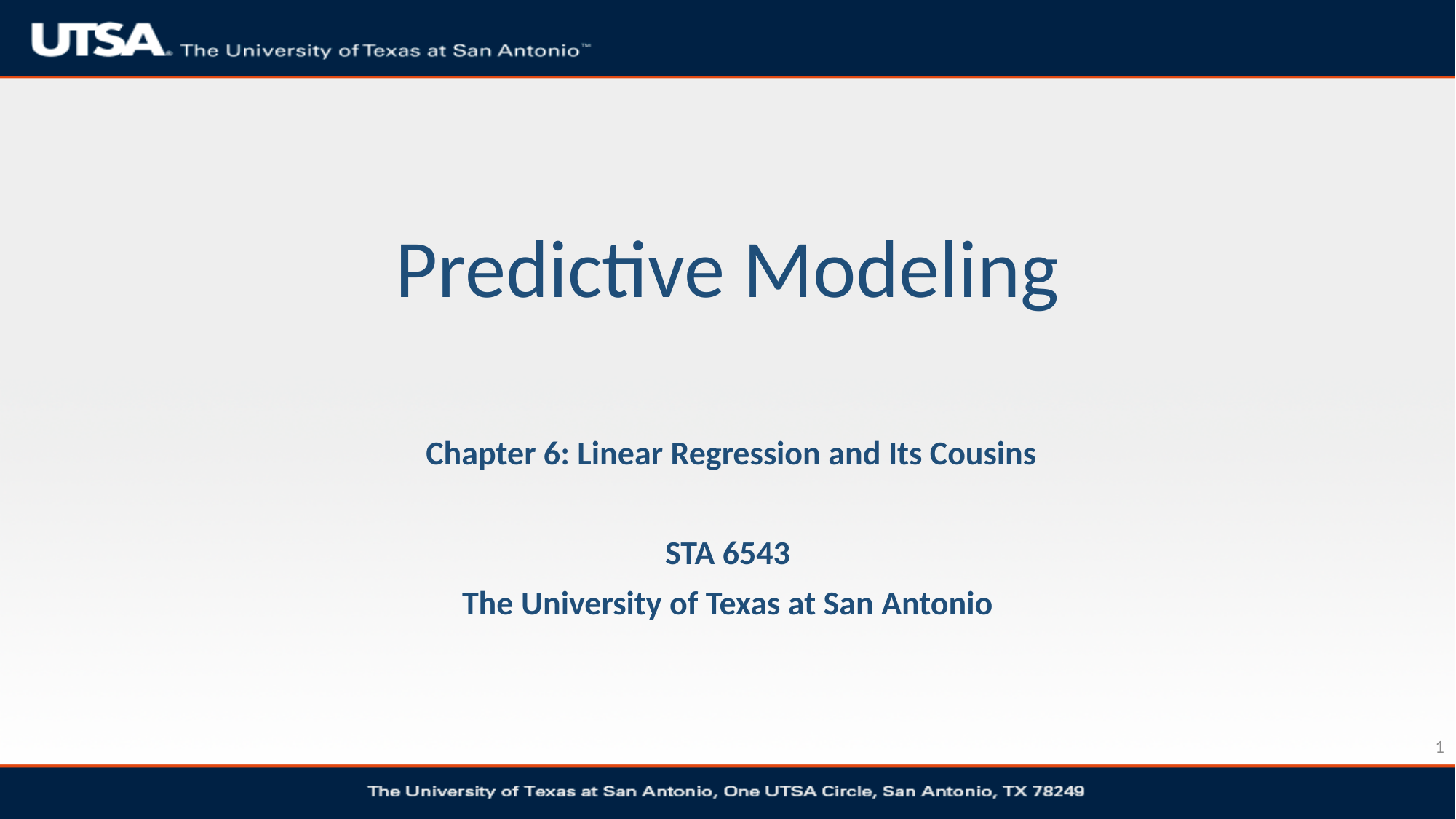

# Predictive Modeling
 Chapter 6: Linear Regression and Its Cousins

STA 6543
The University of Texas at San Antonio

1